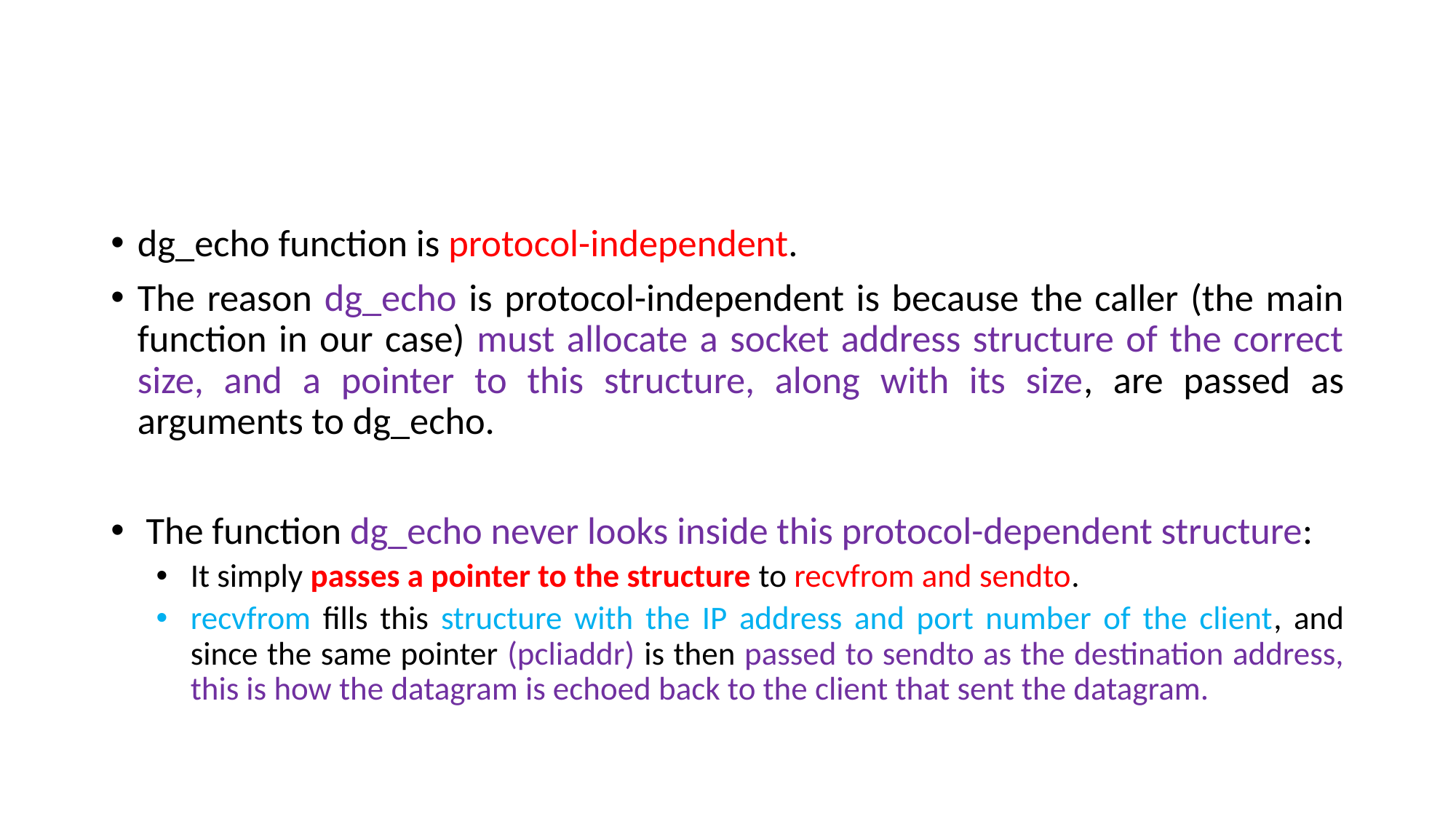

#
dg_echo function is protocol-independent.
The reason dg_echo is protocol-independent is because the caller (the main function in our case) must allocate a socket address structure of the correct size, and a pointer to this structure, along with its size, are passed as arguments to dg_echo.

 The function dg_echo never looks inside this protocol-dependent structure:
It simply passes a pointer to the structure to recvfrom and sendto.
recvfrom fills this structure with the IP address and port number of the client, and since the same pointer (pcliaddr) is then passed to sendto as the destination address, this is how the datagram is echoed back to the client that sent the datagram.